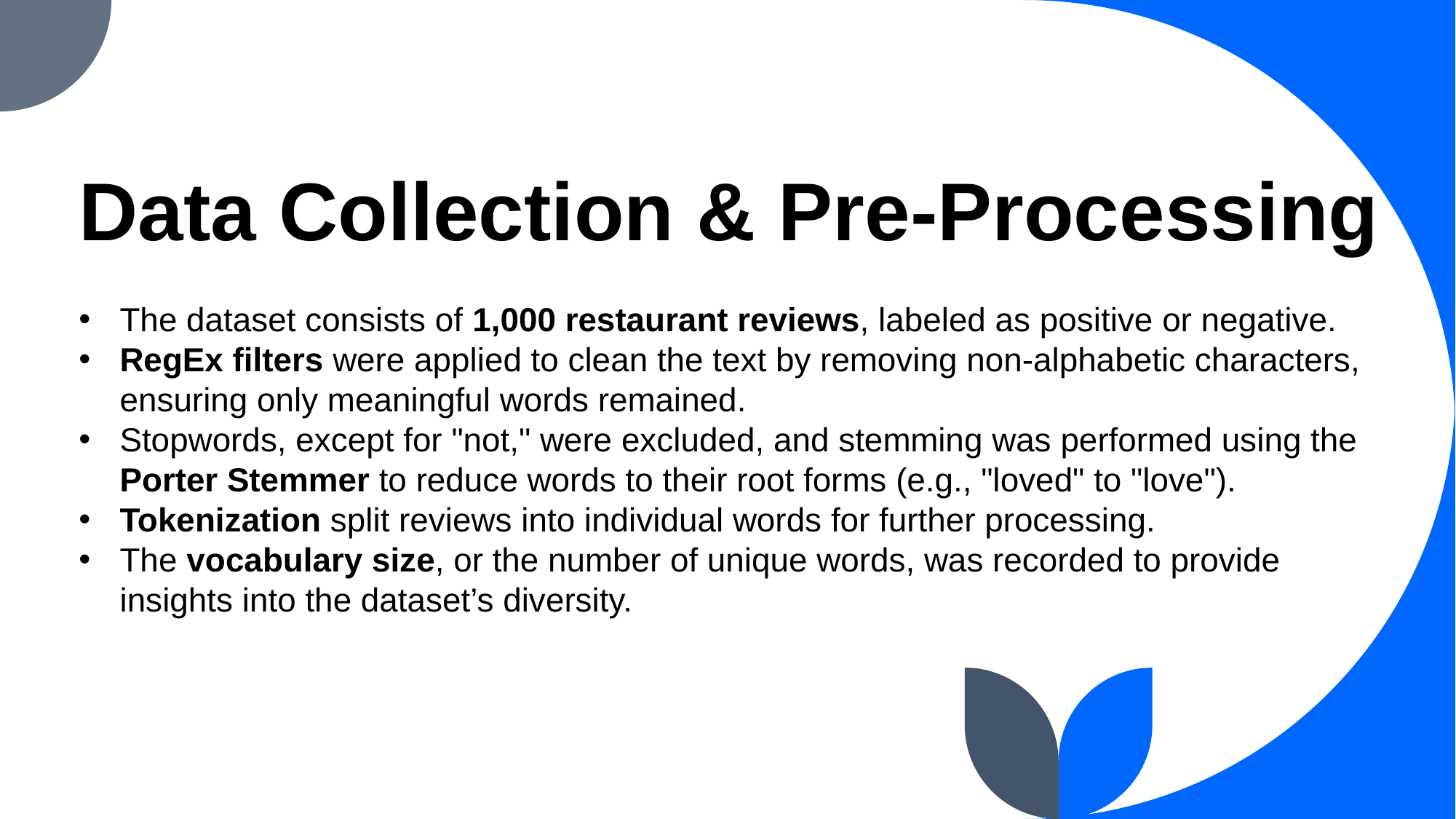

# Data Collection & Pre-Processing

The dataset consists of 1,000 restaurant reviews, labeled as positive or negative.
RegEx filters were applied to clean the text by removing non-alphabetic characters, ensuring only meaningful words remained.
Stopwords, except for "not," were excluded, and stemming was performed using the Porter Stemmer to reduce words to their root forms (e.g., "loved" to "love").
Tokenization split reviews into individual words for further processing.
The vocabulary size, or the number of unique words, was recorded to provide insights into the dataset’s diversity.